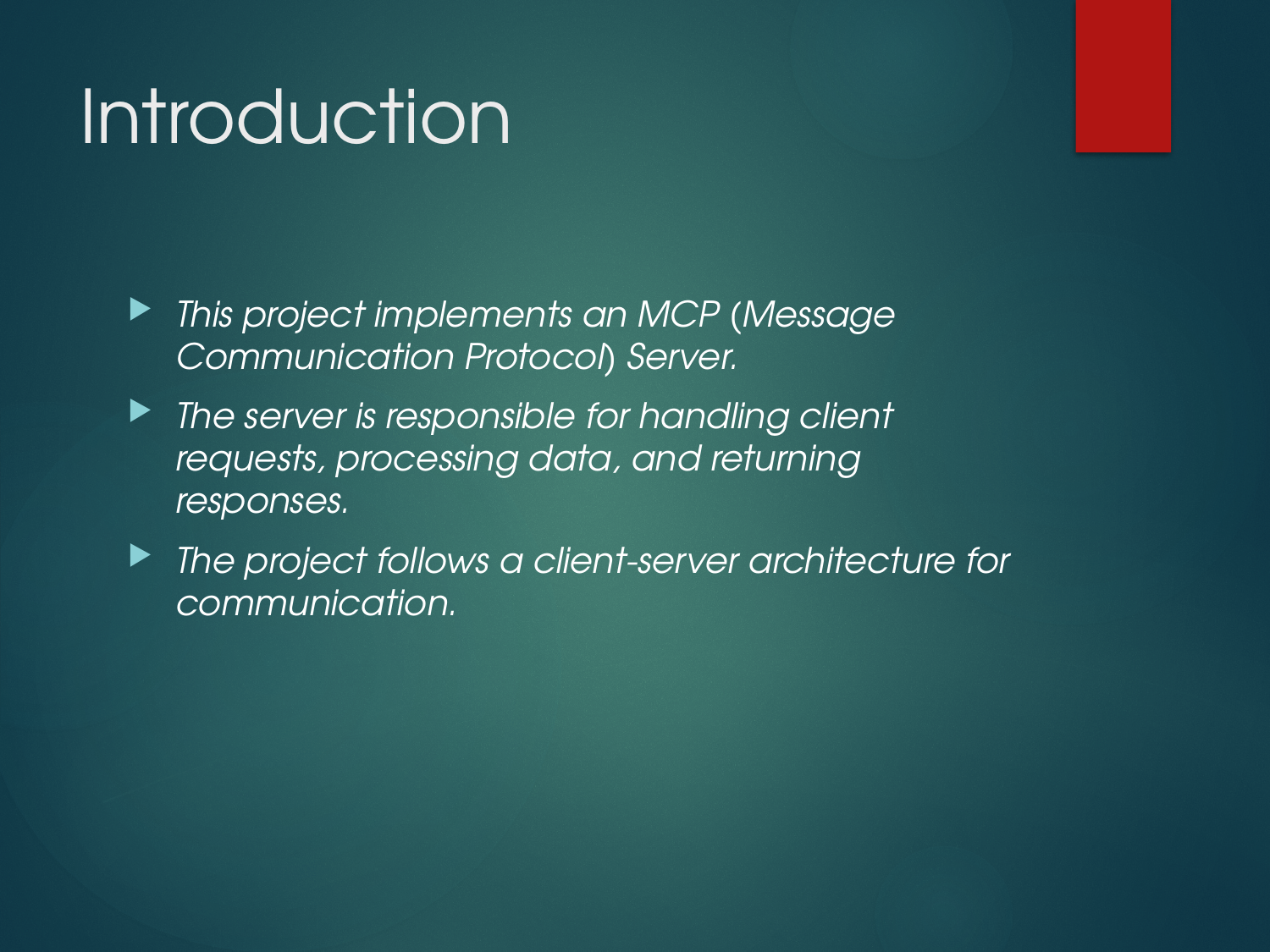

# Introduction
This project implements an MCP (Message Communication Protocol) Server.
The server is responsible for handling client requests, processing data, and returning responses.
The project follows a client-server architecture for communication.